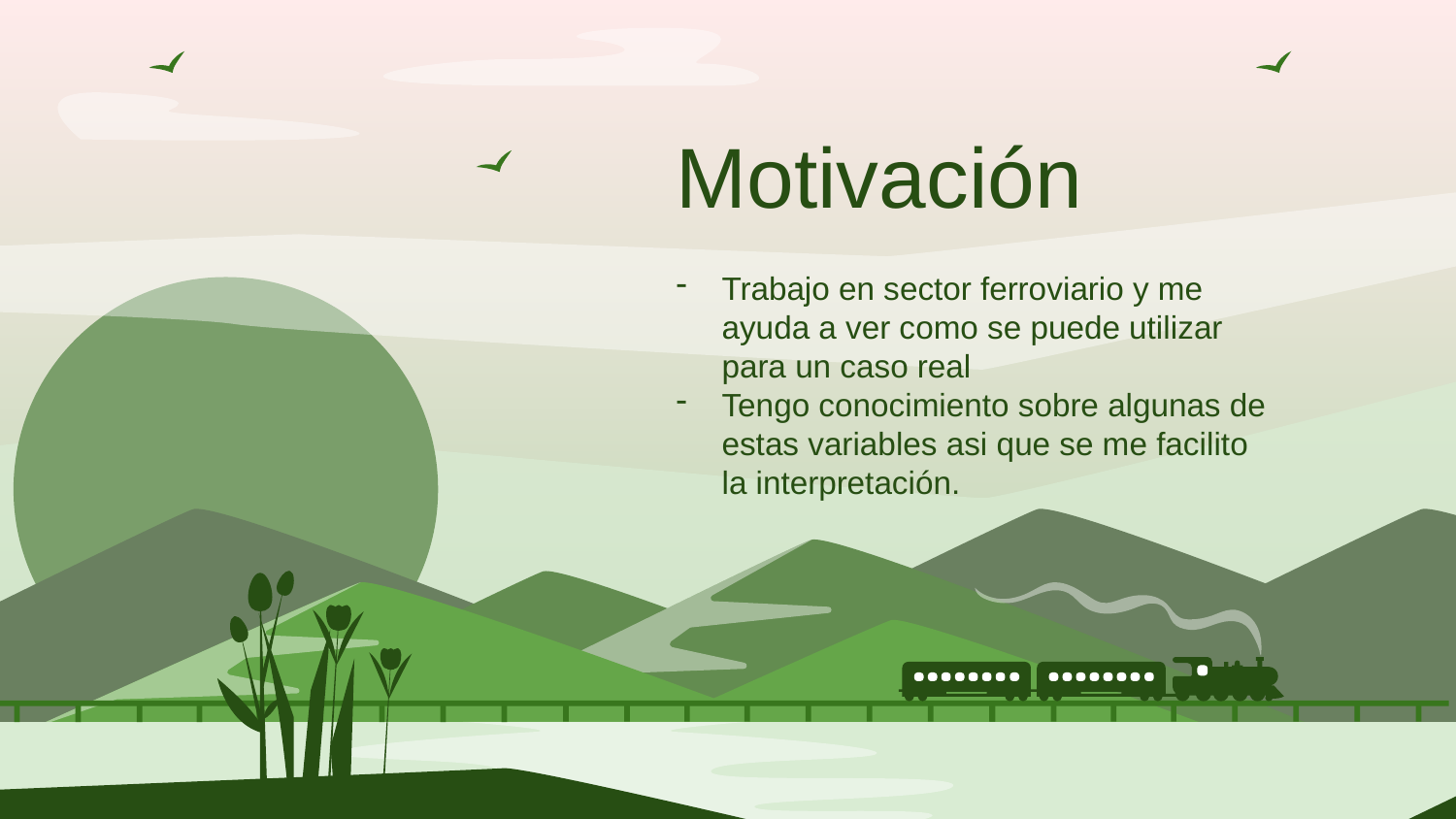

# Motivación

Trabajo en sector ferroviario y me ayuda a ver como se puede utilizar para un caso real
Tengo conocimiento sobre algunas de estas variables asi que se me facilito la interpretación.